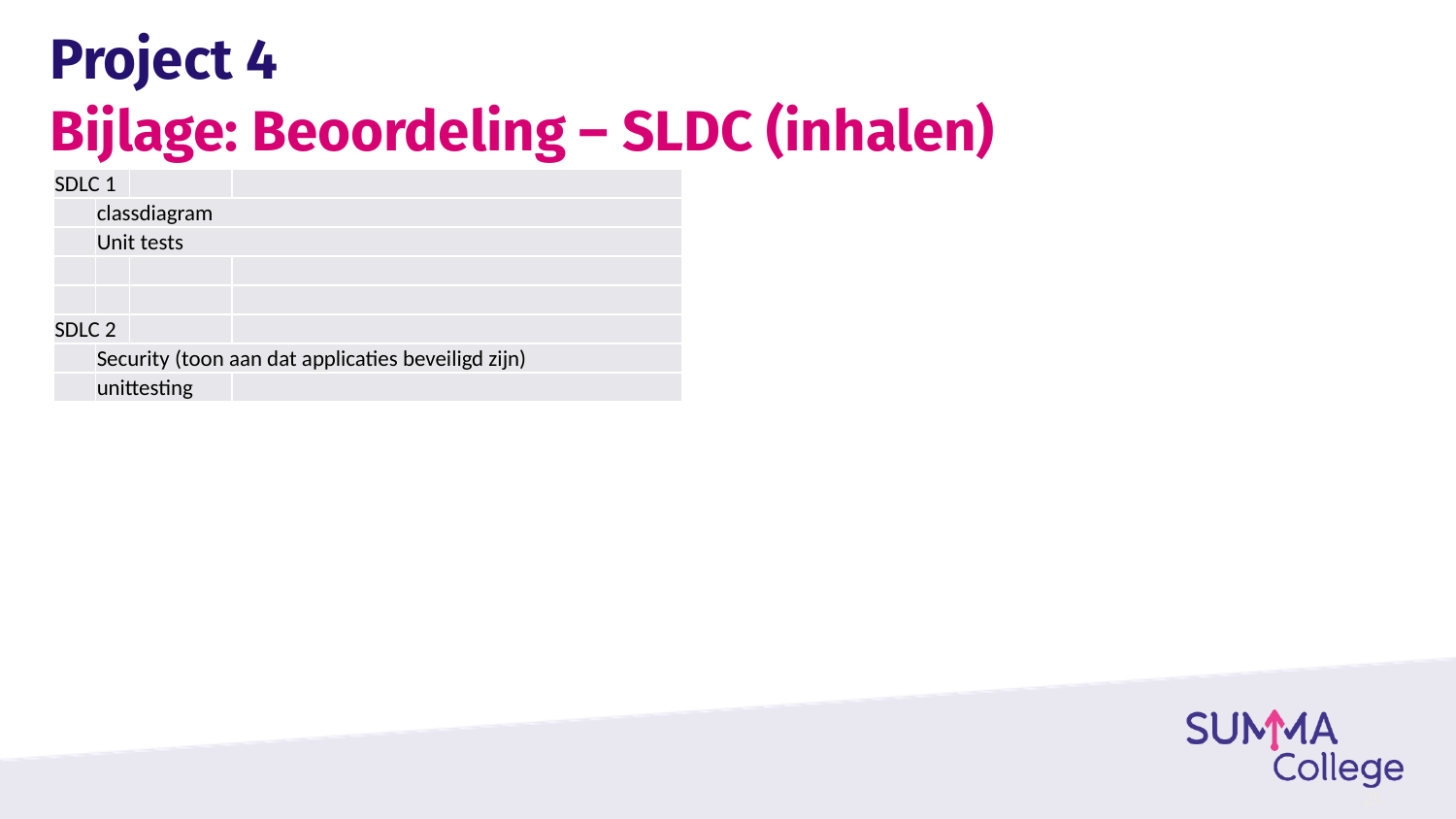

# Project 4
Bijlage: Beoordeling – SLDC (inhalen)

| SDLC 1 |  |  |  |
| --- | --- | --- | --- |
|  | classdiagram |  |  |
|  | Unit tests |  |  |
|  |  |  |  |
|  |  |  |  |
| SDLC 2 |  |  |  |
|  | Security (toon aan dat applicaties beveiligd zijn) |  |  |
|  | unittesting |  |  |